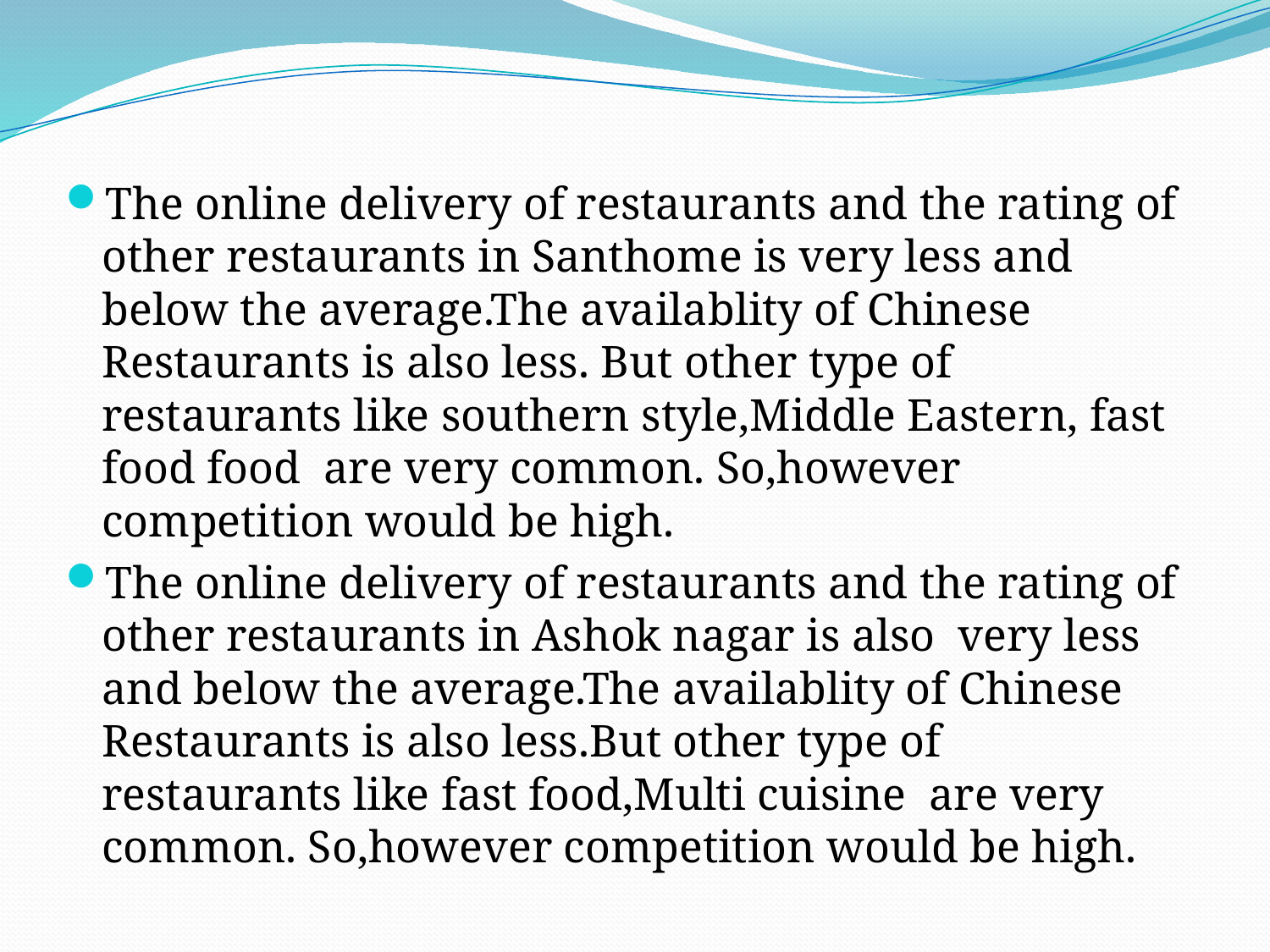

The online delivery of restaurants and the rating of other restaurants in Santhome is very less and below the average.The availablity of Chinese Restaurants is also less. But other type of restaurants like southern style,Middle Eastern, fast food food  are very common. So,however competition would be high.
The online delivery of restaurants and the rating of other restaurants in Ashok nagar is also  very less and below the average.The availablity of Chinese Restaurants is also less.But other type of restaurants like fast food,Multi cuisine  are very common. So,however competition would be high.